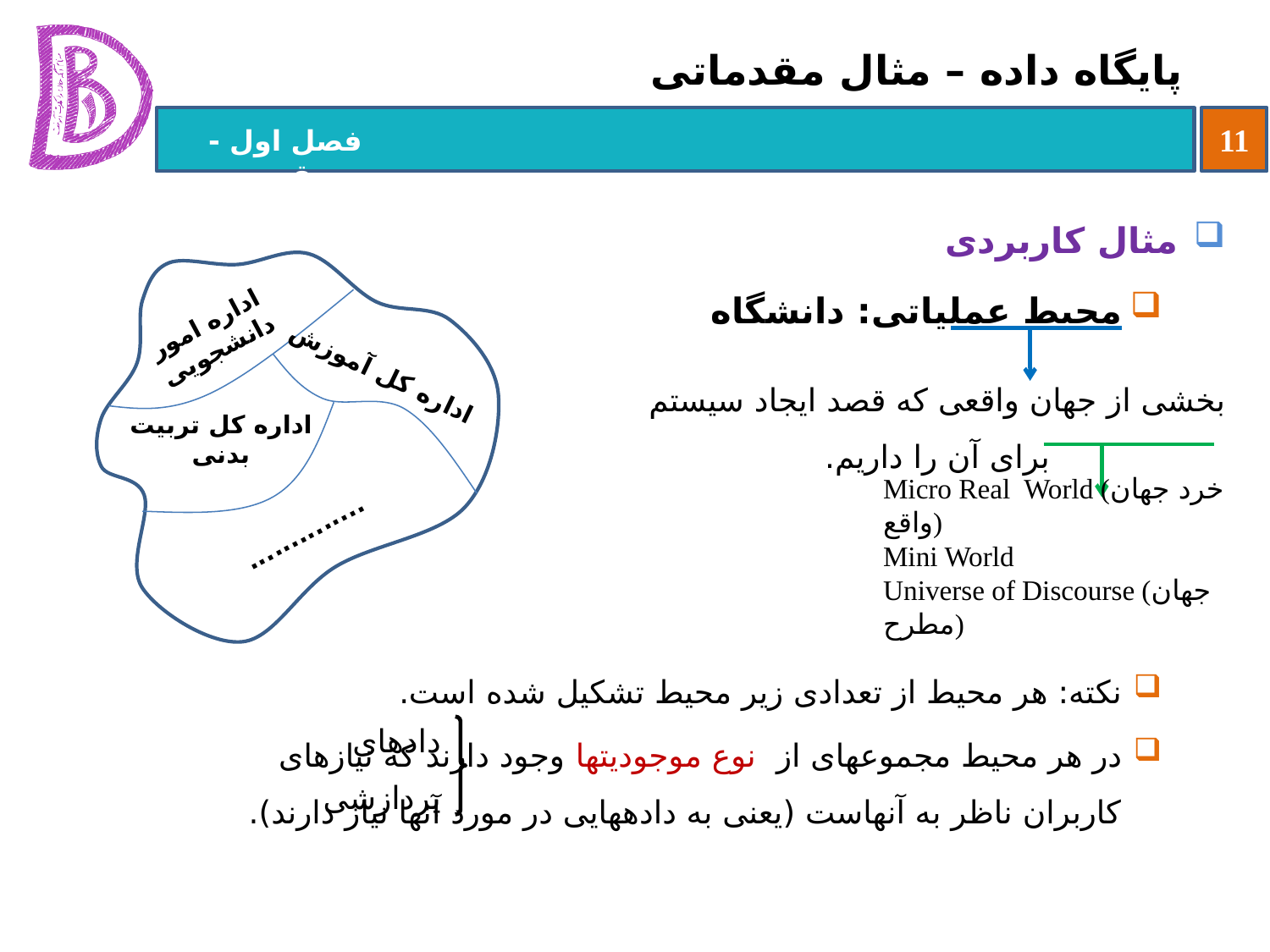

# پایگاه داده – مثال مقدماتی
مثال کاربردی
محیط عملیاتی: دانشگاه

نکته: هر محیط از تعدادی زیر محیط تشکیل شده است.
در هر محیط مجموعه‏ای از  نوع موجودیت‏ها وجود دارند که نیازهای               کاربران ناظر به آنهاست (یعنی به داده‏هایی در مورد آنها نیاز دارند).

اداره امور دانشجویی
اداره کل آموزش
اداره کل تربیت بدنی
..............
بخشی از جهان واقعی که قصد ایجاد سیستم برای آن را داریم.
Micro Real  World (خرد جهان واقع)
Mini World
Universe of Discourse (جهان مطرح)
داده‏ای
پردازشی